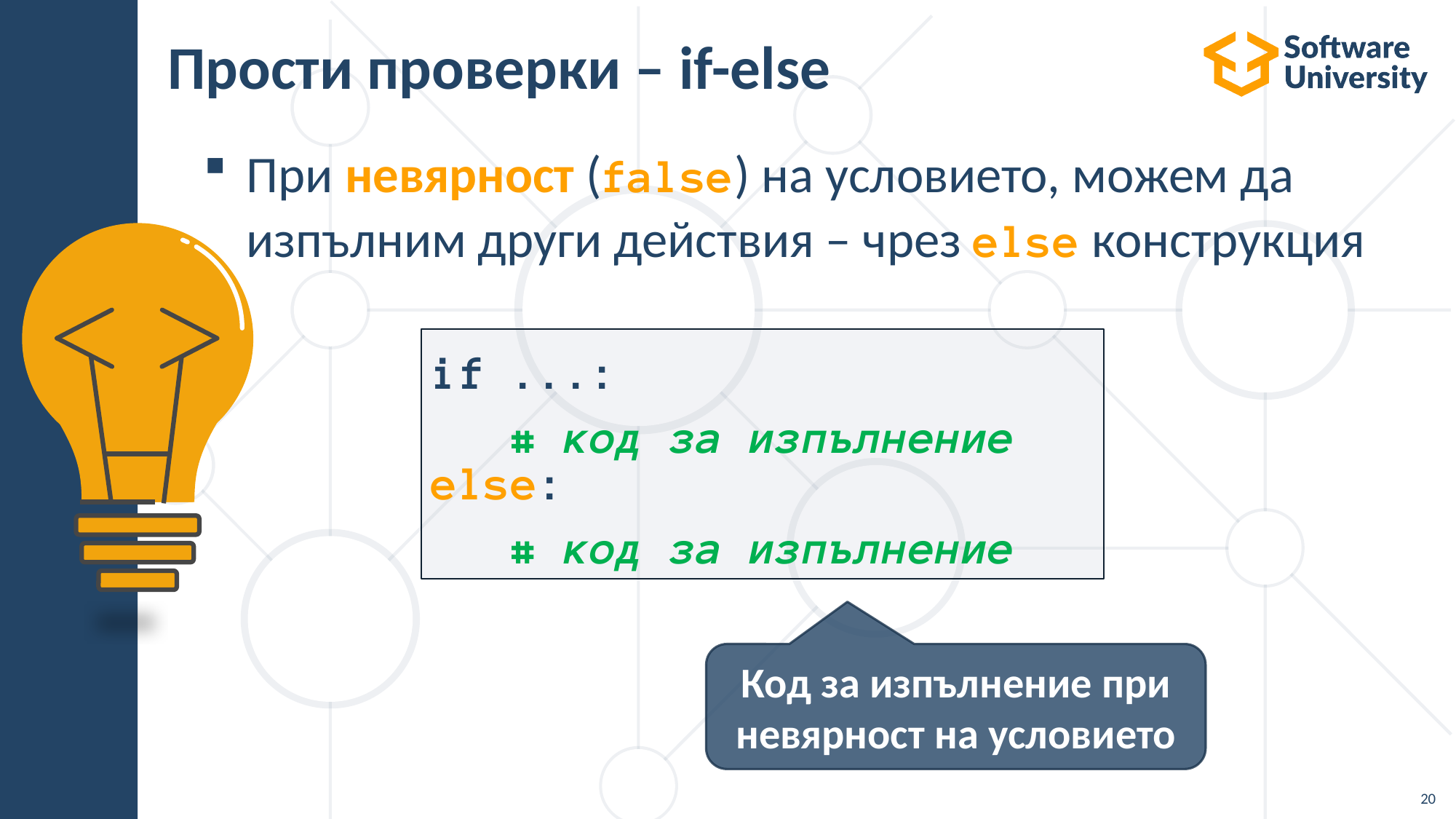

# Прости проверки – if-else
При невярност (false) на условието, можем да изпълним други действия – чрез еlse конструкция
if ...:
   # код за изпълнение
else:
   # код за изпълнение
Код за изпълнение при невярност на условието
20